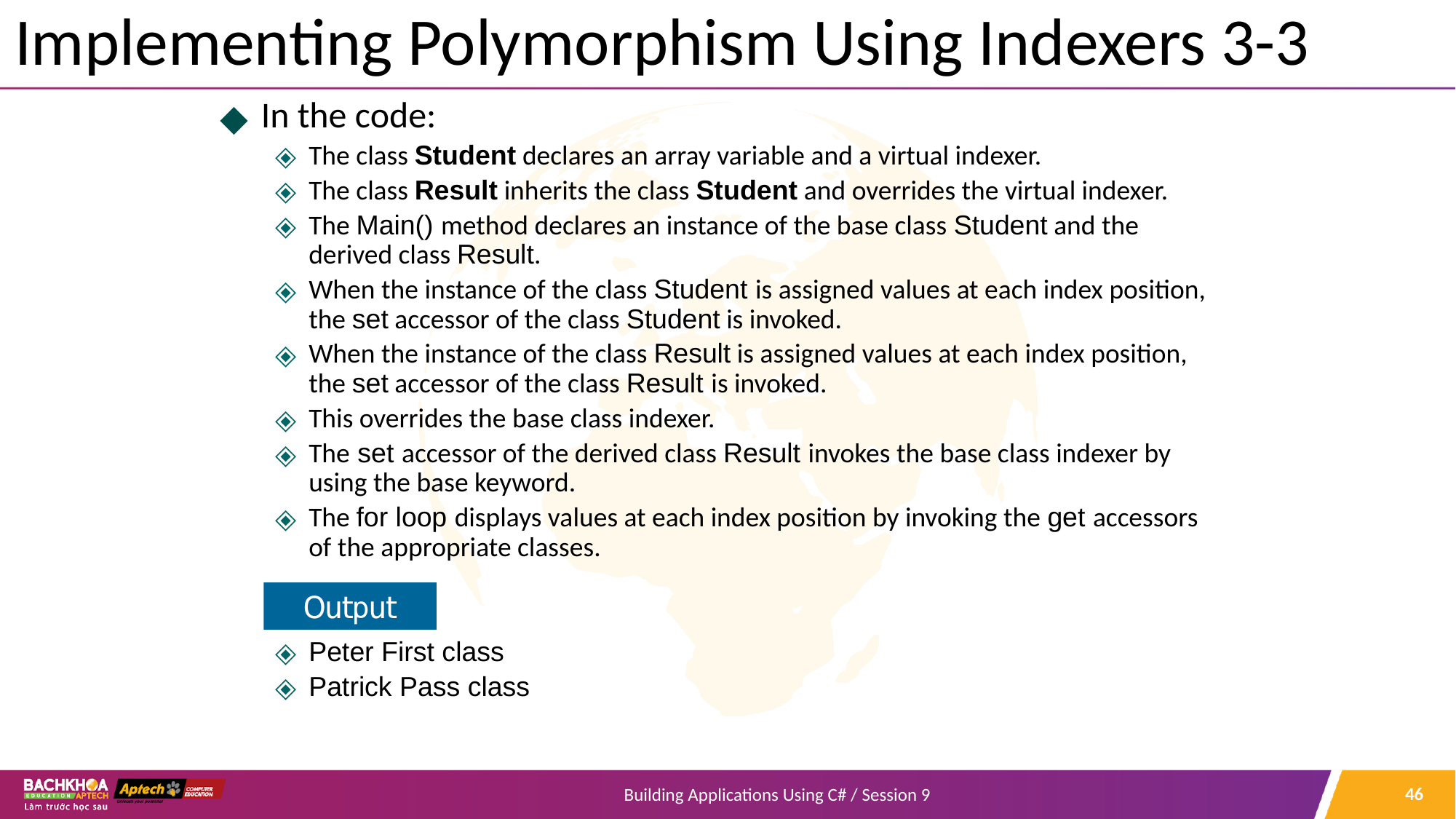

# Implementing Polymorphism Using Indexers 3-3

In the code:
The class Student declares an array variable and a virtual indexer.
The class Result inherits the class Student and overrides the virtual indexer.
The Main() method declares an instance of the base class Student and the derived class Result.
When the instance of the class Student is assigned values at each index position, the set accessor of the class Student is invoked.
When the instance of the class Result is assigned values at each index position, the set accessor of the class Result is invoked.
This overrides the base class indexer.
The set accessor of the derived class Result invokes the base class indexer by using the base keyword.
The for loop displays values at each index position by invoking the get accessors of the appropriate classes.

Peter First class
Patrick Pass class

Output
46
Building Applications Using C# / Session 9